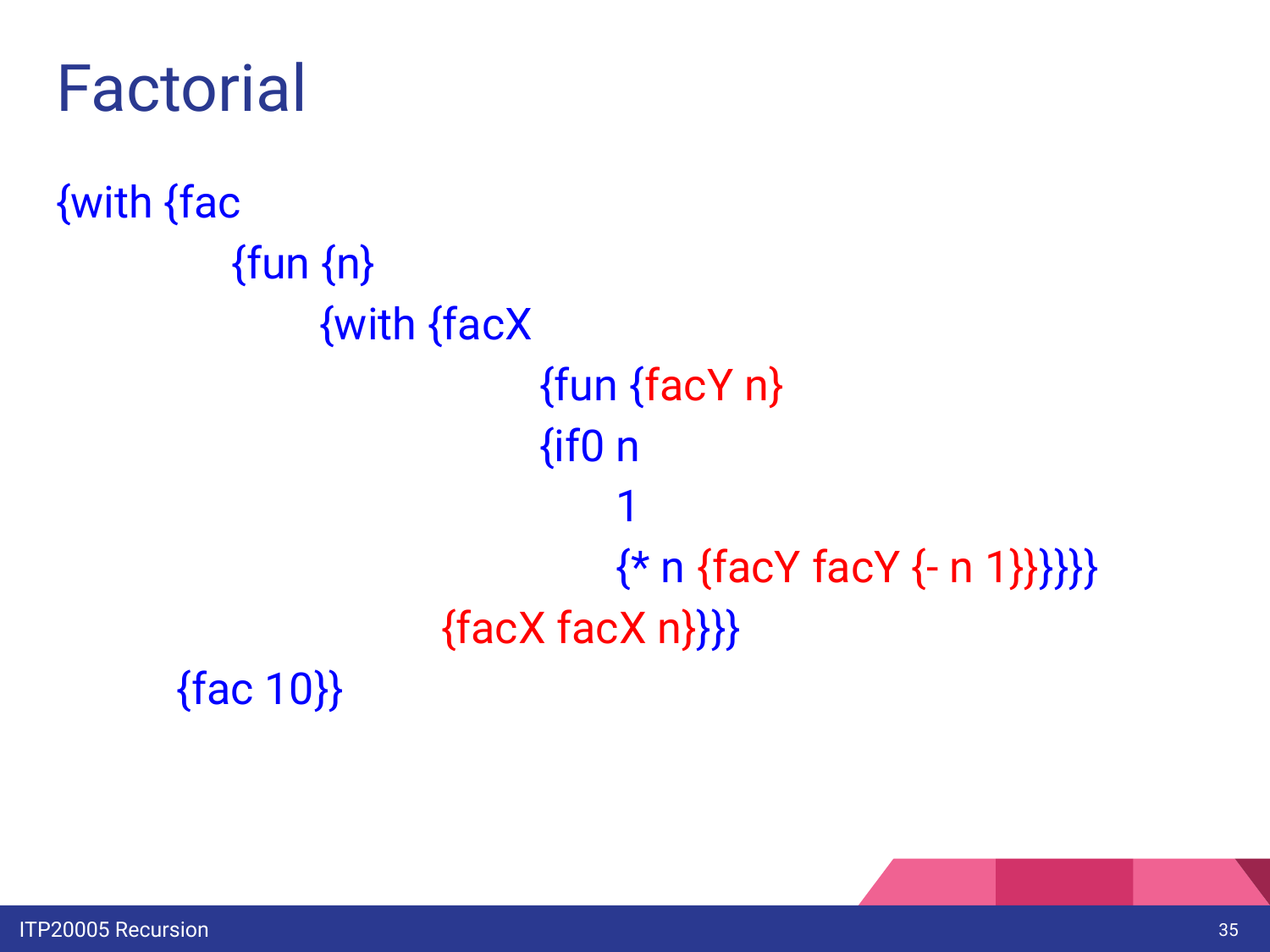

# Factorial
{with {fac
                {fun {n}
                        {with {facX
                                            {fun {facY n}
                                            {if0 n
                                                   1
                                                   {* n {facY facY {- n 1}}}}}}
                                   {facX facX n}}}}
           {fac 10}}
35